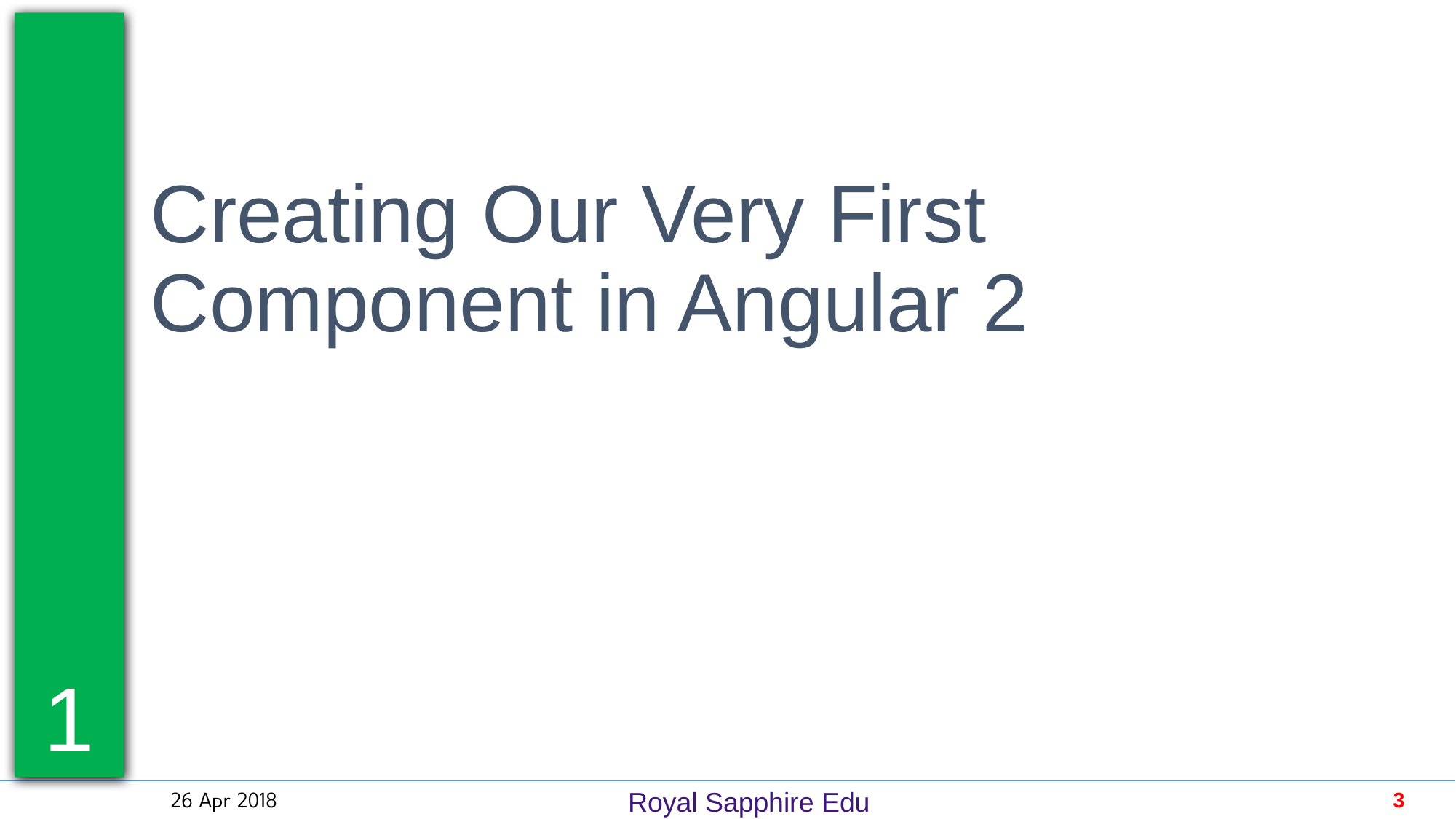

1
Creating Our Very First Component in Angular 2
26 Apr 2018
3